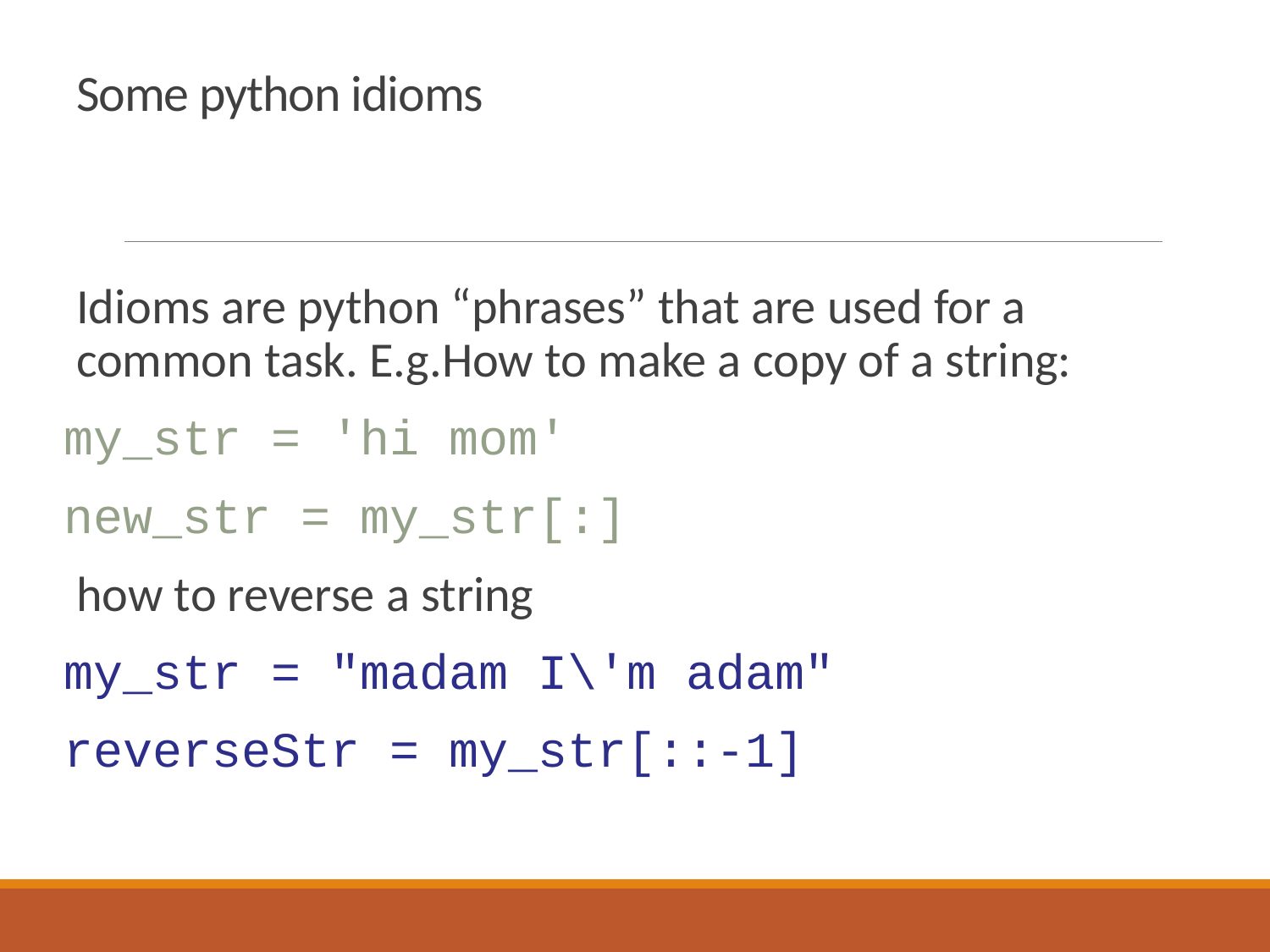

# Some python idioms
Idioms are python “phrases” that are used for a common task. E.g.How to make a copy of a string:
my_str = 'hi mom'
new_str = my_str[:]
how to reverse a string
my_str = "madam I\'m adam"
reverseStr = my_str[::-1]